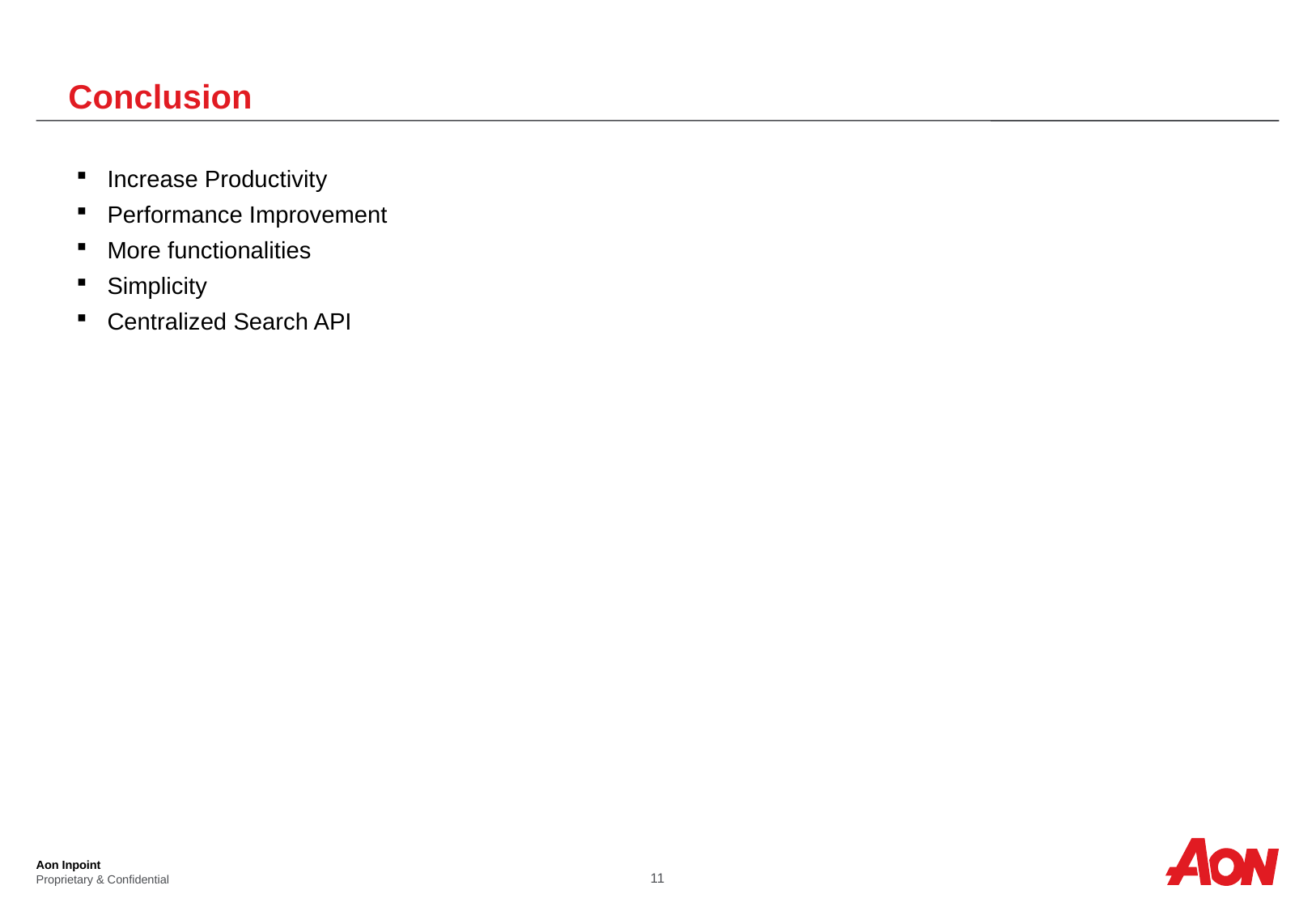

# Conclusion
Increase Productivity
Performance Improvement
More functionalities
Simplicity
Centralized Search API